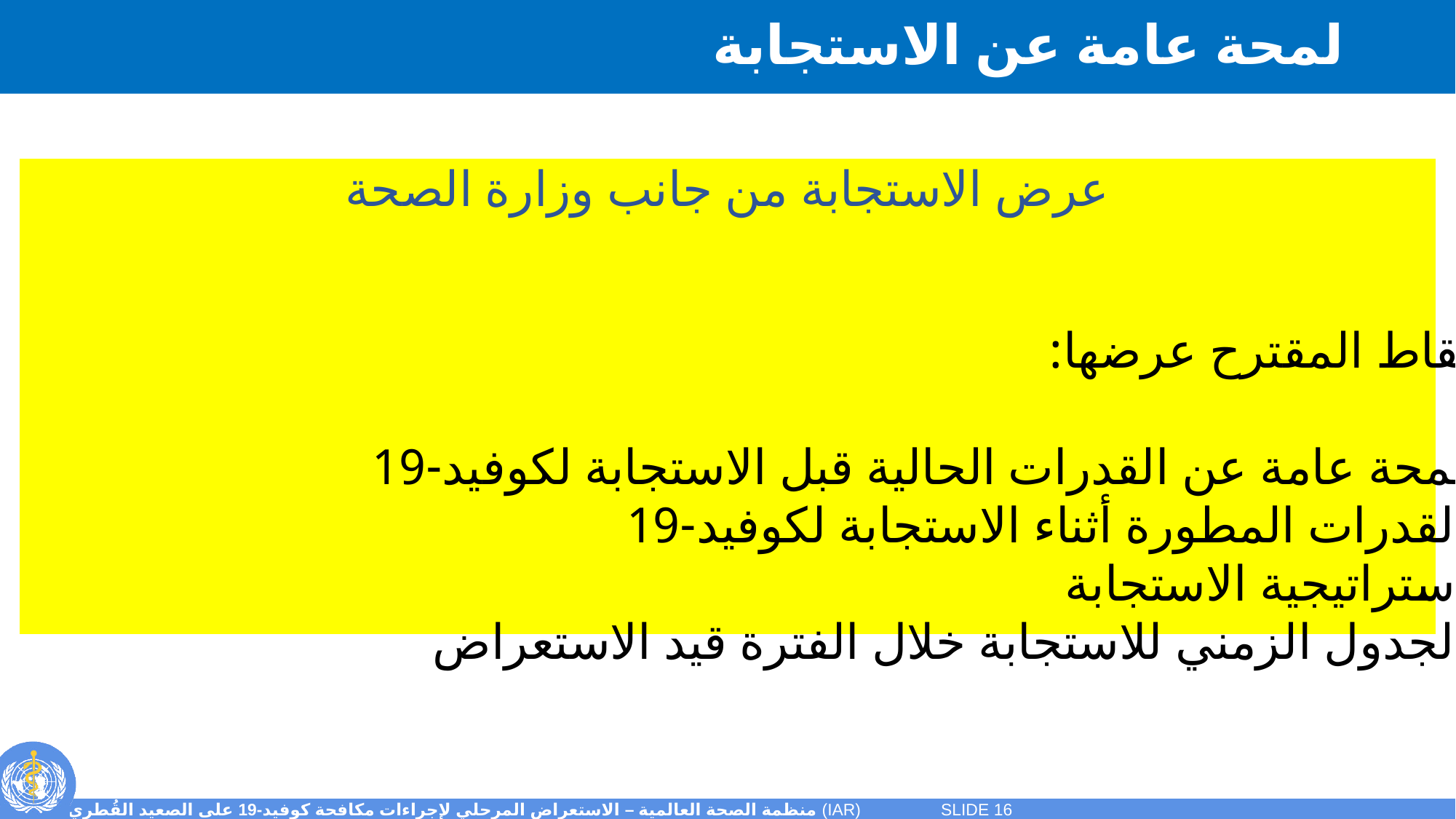

# لمحة عامة عن الاستجابة
عرض الاستجابة من جانب وزارة الصحة
النقاط المقترح عرضها:

لمحة عامة عن القدرات الحالية قبل الاستجابة لكوفيد-19
القدرات المطورة أثناء الاستجابة لكوفيد-19
استراتيجية الاستجابة
الجدول الزمني للاستجابة خلال الفترة قيد الاستعراض